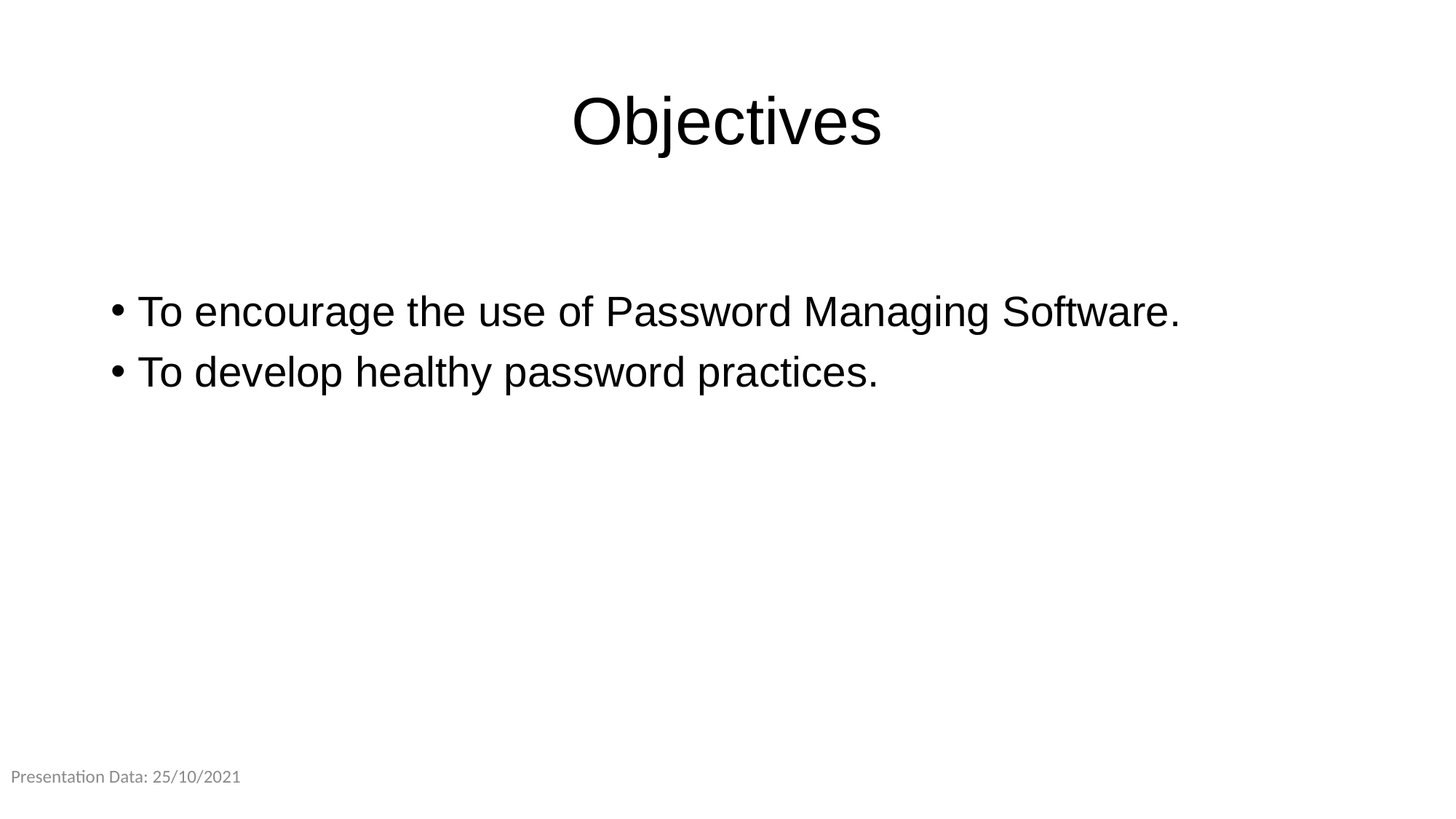

# Objectives

To encourage the use of Password Managing Software.
To develop healthy password practices.

Presentation Data: 25/10/2021